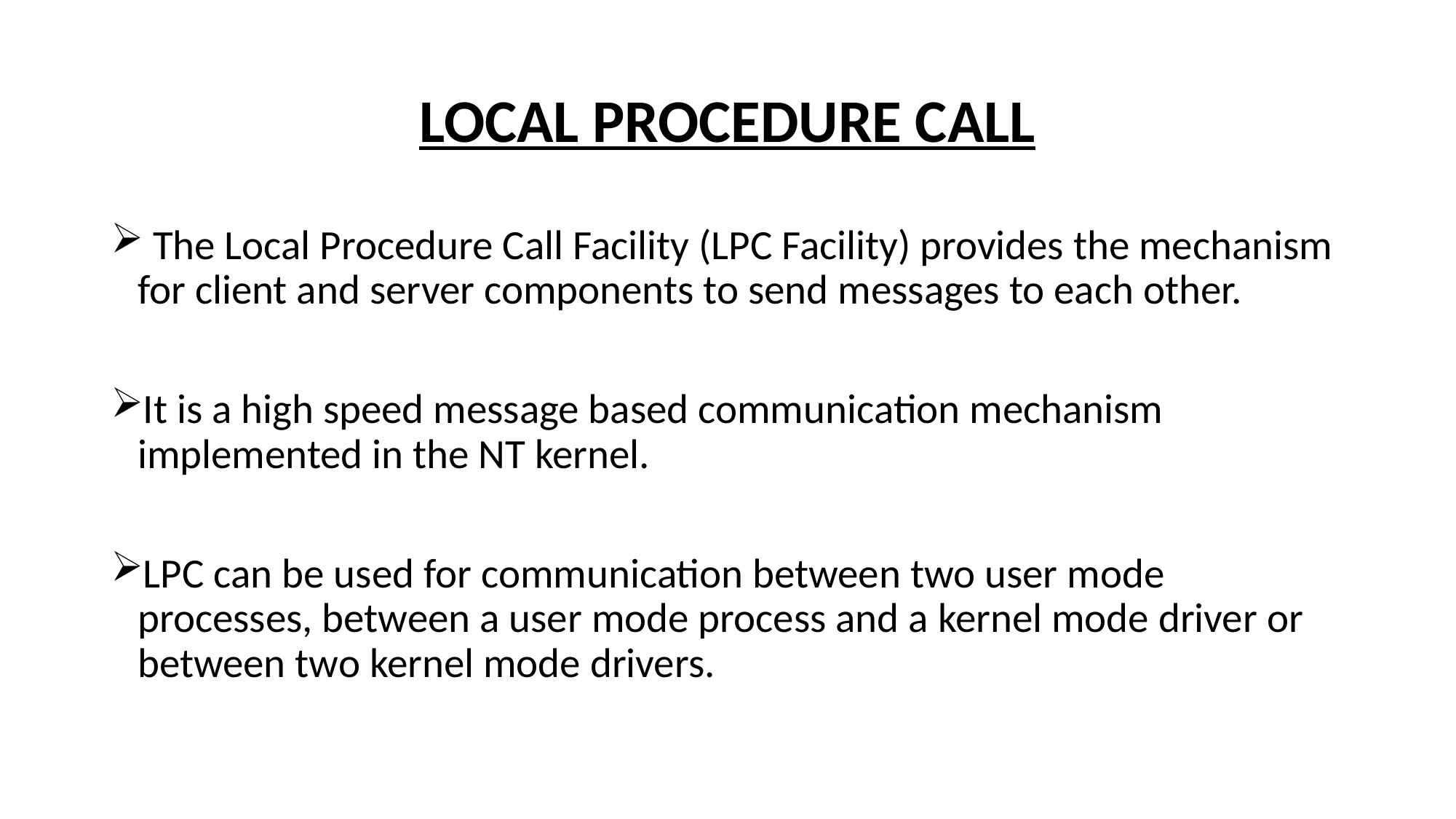

# LOCAL PROCEDURE CALL
 The Local Procedure Call Facility (LPC Facility) provides the mechanism for client and server components to send messages to each other.

It is a high speed message based communication mechanism implemented in the NT kernel.

LPC can be used for communication between two user mode processes, between a user mode process and a kernel mode driver or between two kernel mode drivers.